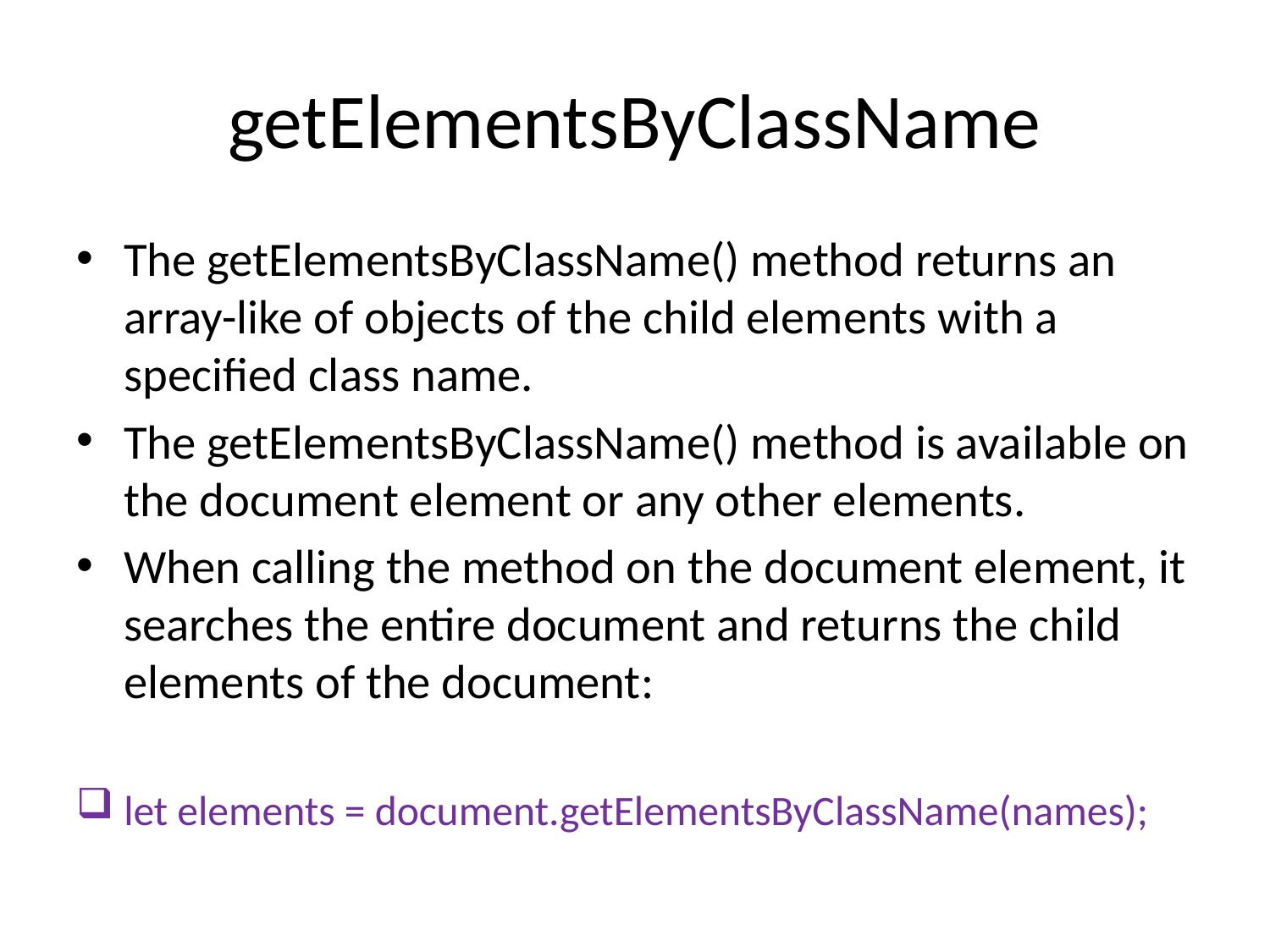

# getElementsByClassName
The getElementsByClassName() method returns an array-like of objects of the child elements with a specified class name.
The getElementsByClassName() method is available on the document element or any other elements.
When calling the method on the document element, it searches the entire document and returns the child elements of the document:

let elements = document.getElementsByClassName(names);